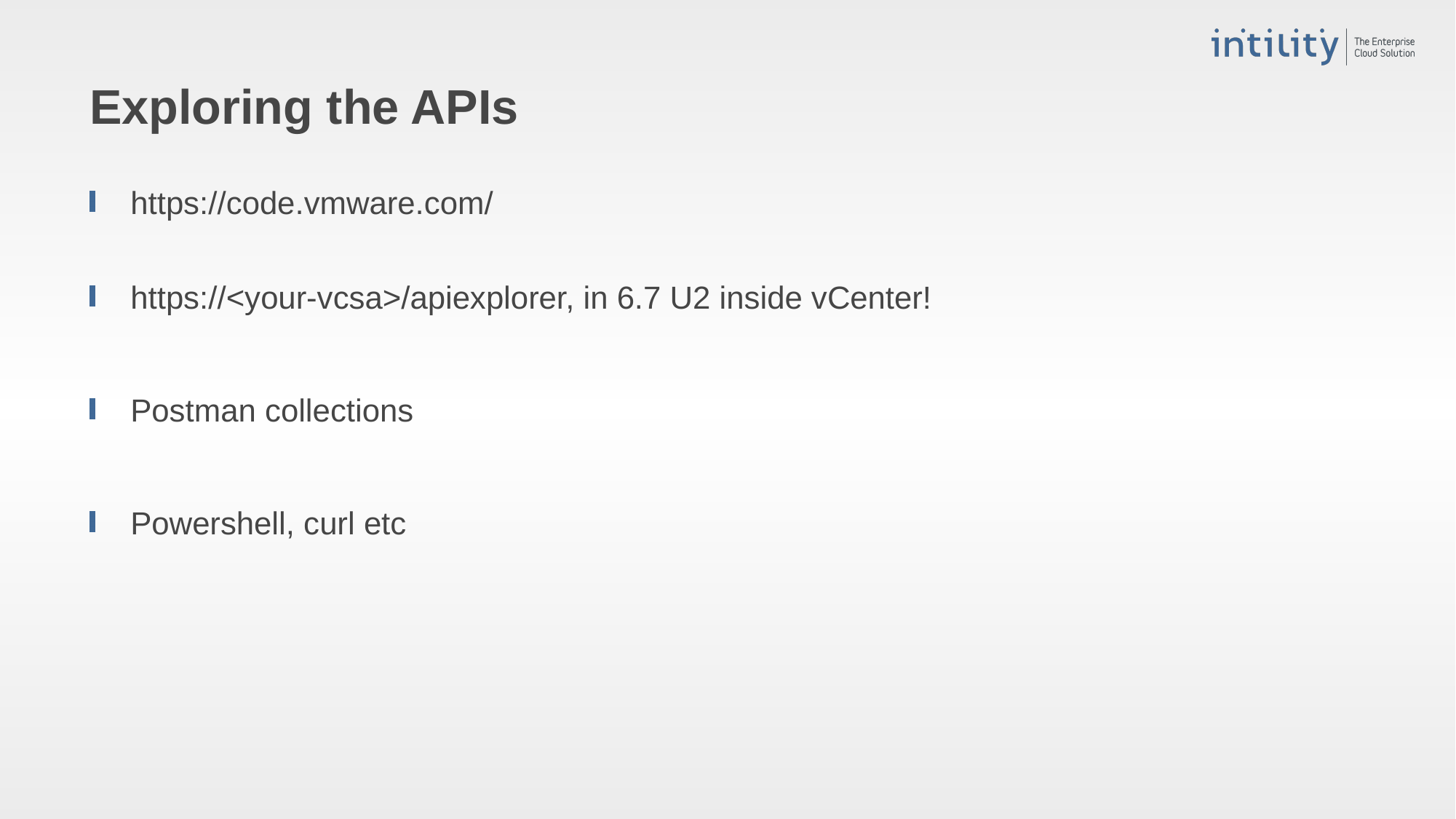

# Exploring the APIs
https://code.vmware.com/
https://<your-vcsa>/apiexplorer, in 6.7 U2 inside vCenter!

Postman collections

Powershell, curl etc